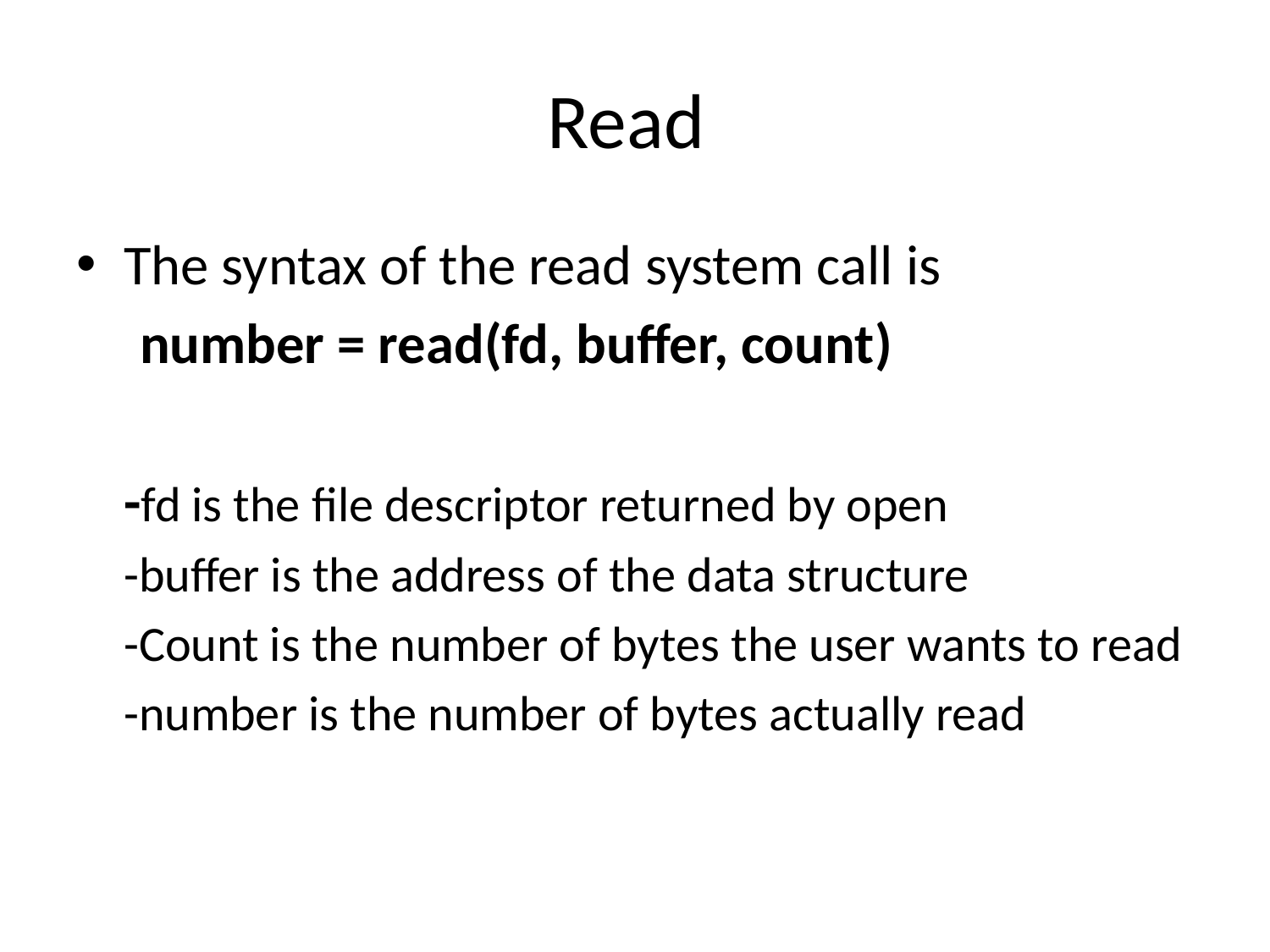

# Read
The syntax of the read system call is
     number = read(fd, buffer, count)

 	-fd is the file descriptor returned by open
 	-buffer is the address of the data structure
	-Count is the number of bytes the user wants to read
 	-number is the number of bytes actually read